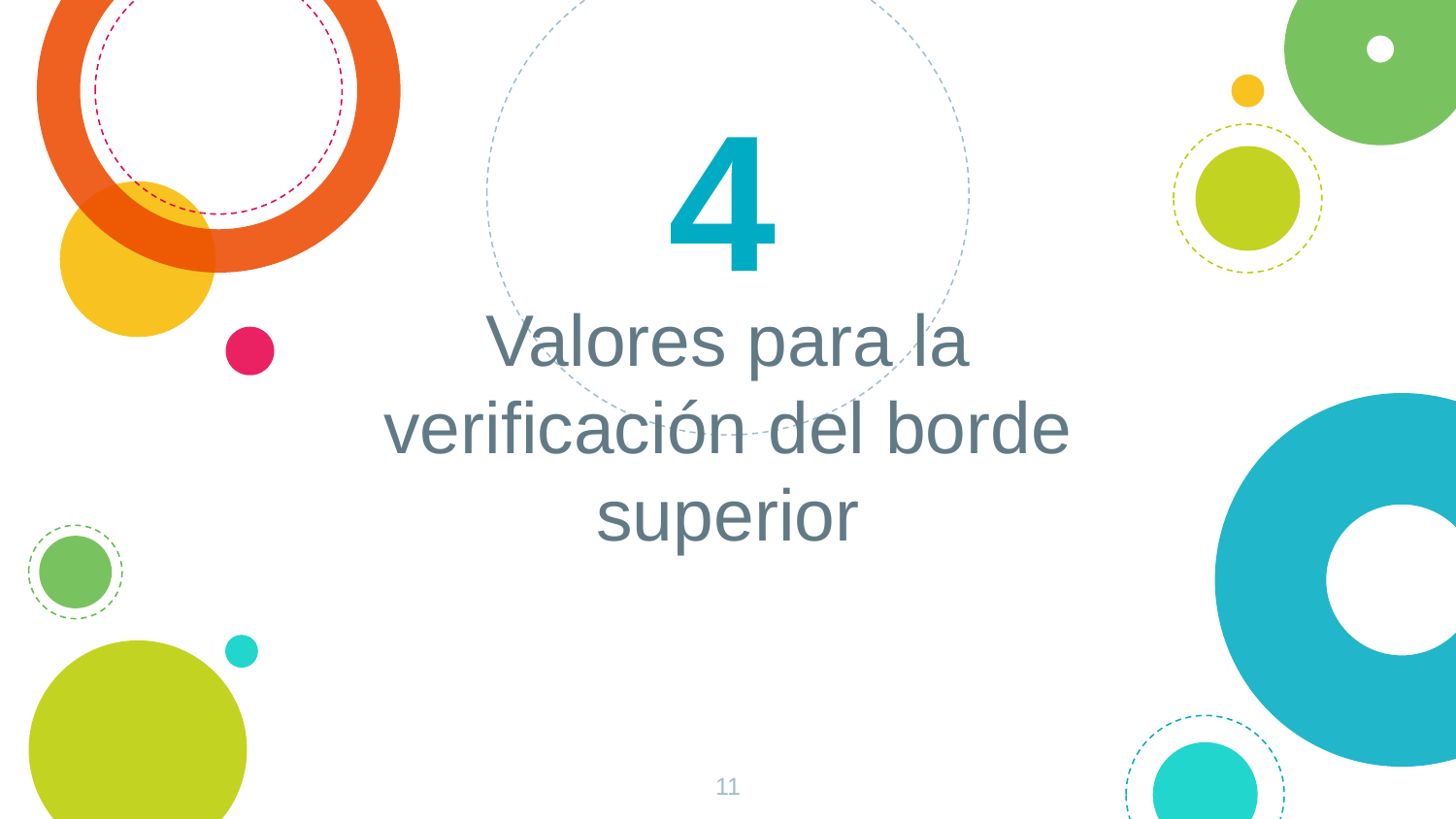

4
# Valores para la verificación del borde superior
11